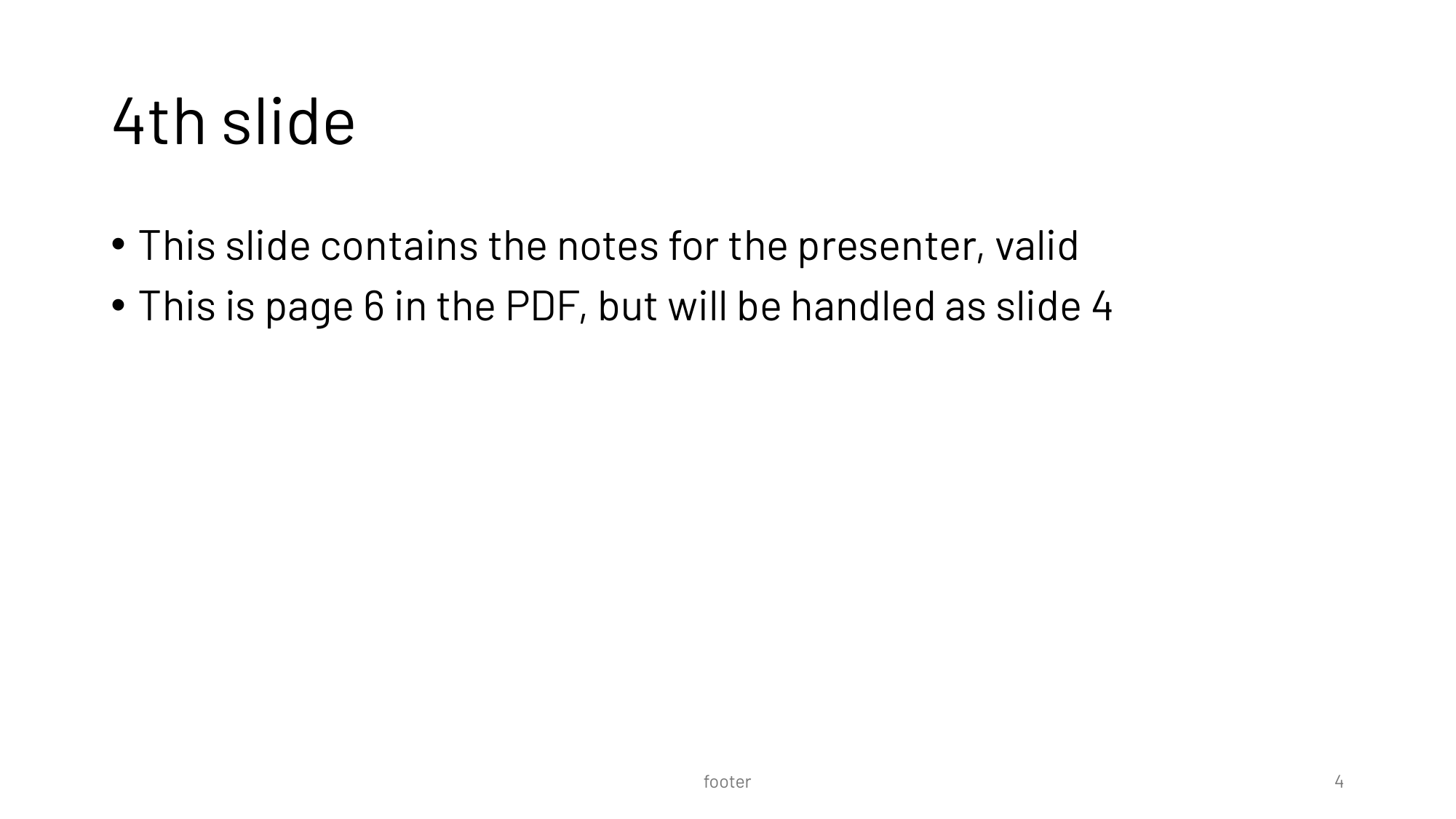

# 4th slide
This slide contains the notes for the presenter, valid
This is page 6 in the PDF, but will be handled as slide 4

footer
4